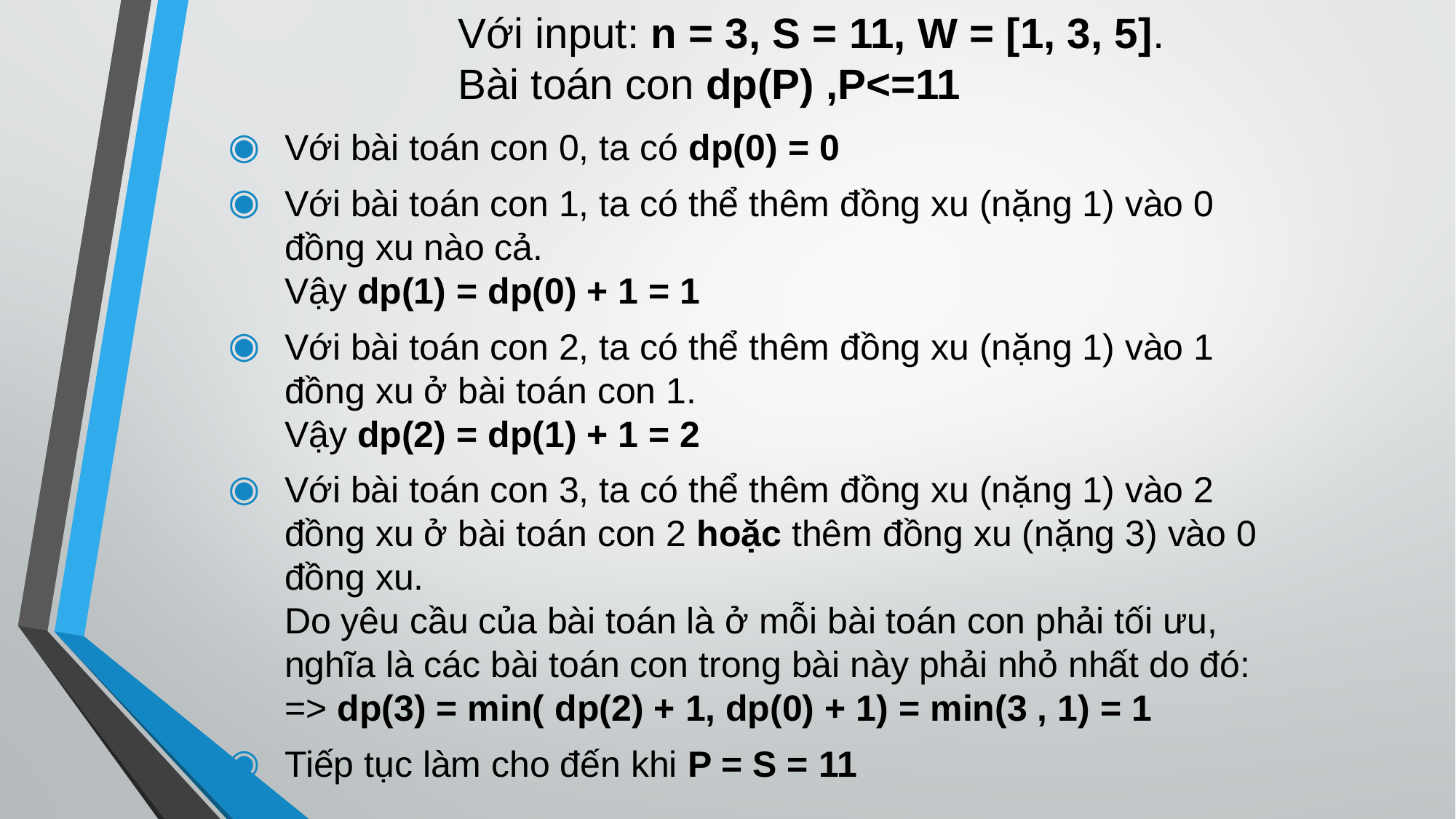

Với input: n = 3, S = 11, W = [1, 3, 5]. Bài toán con dp(P) ,P<=11
Với bài toán con 0, ta có dp(0) = 0
Với bài toán con 1, ta có thể thêm đồng xu (nặng 1) vào 0 đồng xu nào cả.
Vậy dp(1) = dp(0) + 1 = 1
Với bài toán con 2, ta có thể thêm đồng xu (nặng 1) vào 1 đồng xu ở bài toán con 1.
Vậy dp(2) = dp(1) + 1 = 2
Với bài toán con 3, ta có thể thêm đồng xu (nặng 1) vào 2 đồng xu ở bài toán con 2 hoặc thêm đồng xu (nặng 3) vào 0 đồng xu.
Do yêu cầu của bài toán là ở mỗi bài toán con phải tối ưu, nghĩa là các bài toán con trong bài này phải nhỏ nhất do đó:
=> dp(3) = min( dp(2) + 1, dp(0) + 1) = min(3 , 1) = 1
Tiếp tục làm cho đến khi P = S = 11